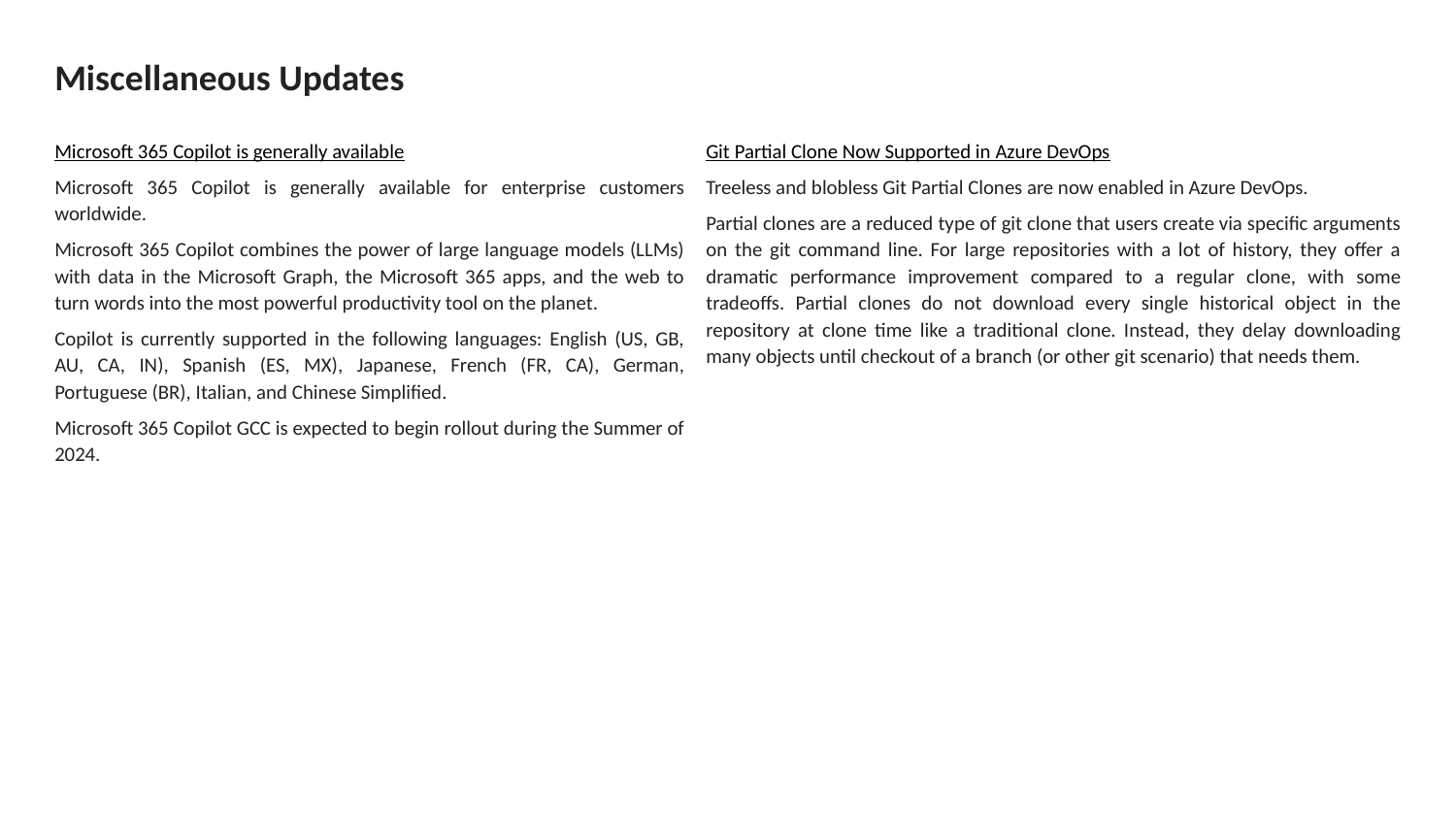

# Miscellaneous Updates
Microsoft 365 Copilot is generally available
Microsoft 365 Copilot is generally available for enterprise customers worldwide.
Microsoft 365 Copilot combines the power of large language models (LLMs) with data in the Microsoft Graph, the Microsoft 365 apps, and the web to turn words into the most powerful productivity tool on the planet.
Copilot is currently supported in the following languages: English (US, GB, AU, CA, IN)​​, Spanish (ES, MX)​​, Japanese​​, French (FR, CA)​​, German​​, Portuguese (BR)​​, Italian​​, and Chinese Simplified​​.
Microsoft 365 Copilot GCC is expected to begin rollout during the Summer of 2024.
Git Partial Clone Now Supported in Azure DevOps
Treeless and blobless Git Partial Clones are now enabled in Azure DevOps.
Partial clones are a reduced type of git clone that users create via specific arguments on the git command line. For large repositories with a lot of history, they offer a dramatic performance improvement compared to a regular clone, with some tradeoffs. Partial clones do not download every single historical object in the repository at clone time like a traditional clone. Instead, they delay downloading many objects until checkout of a branch (or other git scenario) that needs them.